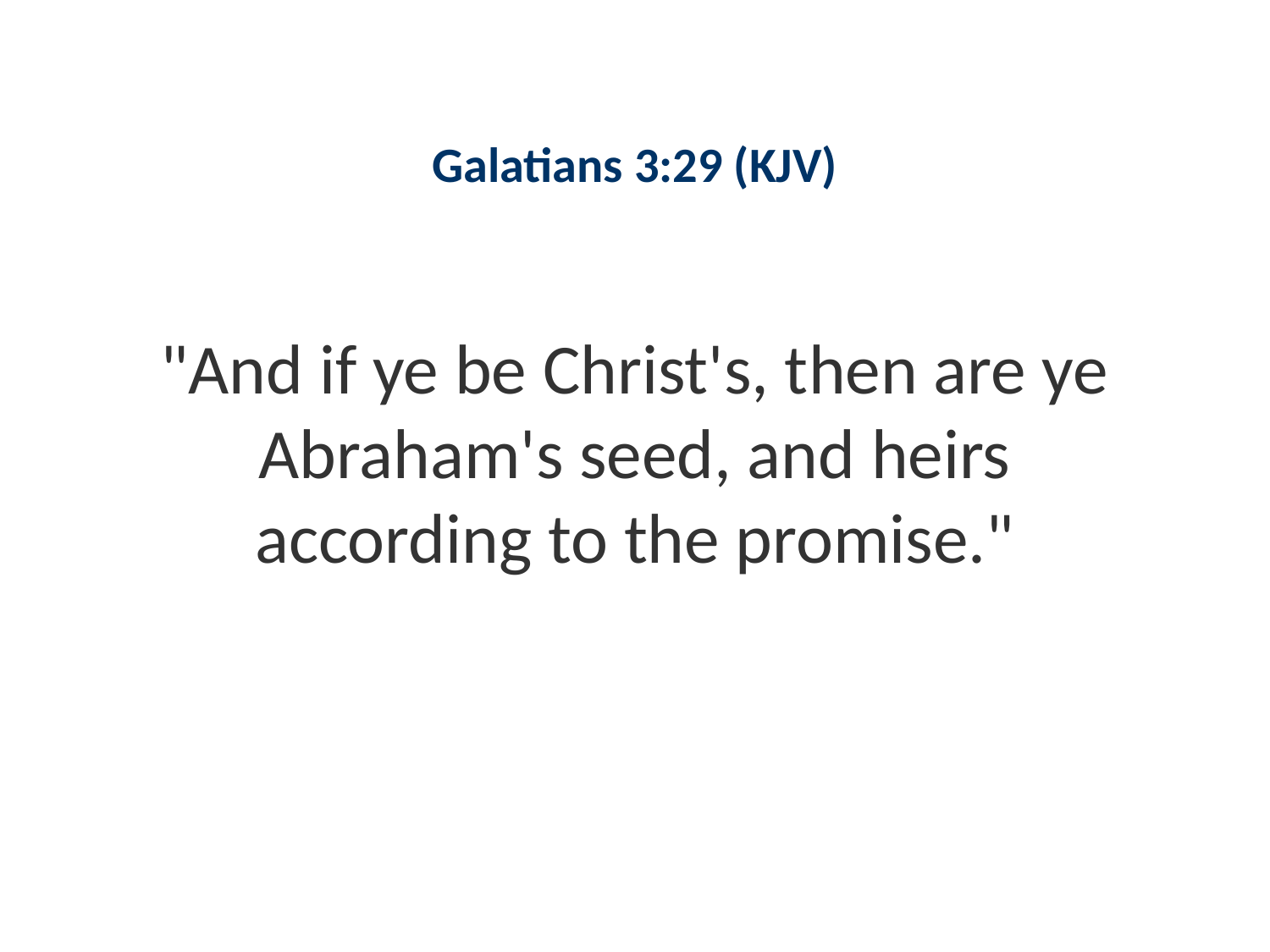

#
Galatians 3:29 (KJV)
"And if ye be Christ's, then are ye Abraham's seed, and heirs according to the promise."